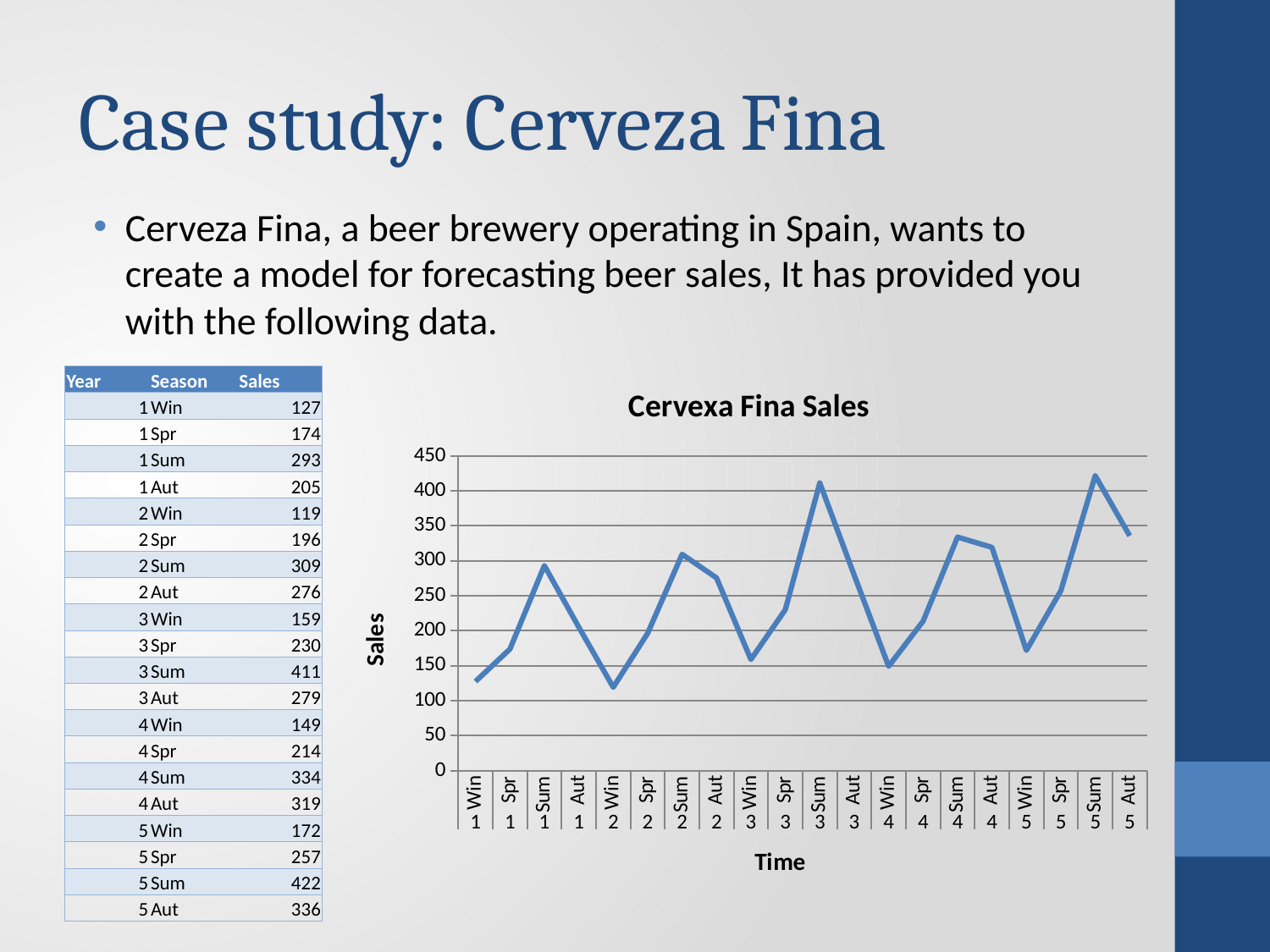

# Case study: Cerveza Fina
Cerveza Fina, a beer brewery operating in Spain, wants to create a model for forecasting beer sales, It has provided you with the following data.
| Year | Season | Sales |
| --- | --- | --- |
| 1 | Win | 127 |
| 1 | Spr | 174 |
| 1 | Sum | 293 |
| 1 | Aut | 205 |
| 2 | Win | 119 |
| 2 | Spr | 196 |
| 2 | Sum | 309 |
| 2 | Aut | 276 |
| 3 | Win | 159 |
| 3 | Spr | 230 |
| 3 | Sum | 411 |
| 3 | Aut | 279 |
| 4 | Win | 149 |
| 4 | Spr | 214 |
| 4 | Sum | 334 |
| 4 | Aut | 319 |
| 5 | Win | 172 |
| 5 | Spr | 257 |
| 5 | Sum | 422 |
| 5 | Aut | 336 |

### Chart: Cervexa Fina Sales

| Category |  |
|---|---|
| Win | 127.4426634455449 |
| Spr | 173.7244032116665 |
| Sum | 293.0847136135027 |
| Aut | 205.09630734897743 |
| Win | 119.1311206148368 |
| Spr | 196.3043875096041 |
| Sum | 309.2249142680482 |
| Aut | 275.5625495287127 |
| Win | 158.8217050050118 |
| Spr | 230.25781964300023 |
| Sum | 411.2572201552394 |
| Aut | 279.31111955969294 |
| Win | 149.12602994499656 |
| Spr | 213.6618128068231 |
| Sum | 333.9000663949664 |
| Aut | 319.21140641027125 |
| Win | 171.84413440217898 |
| Spr | 257.17957453641054 |
| Sum | 421.65197595451286 |
| Aut | 335.64268798390304 |